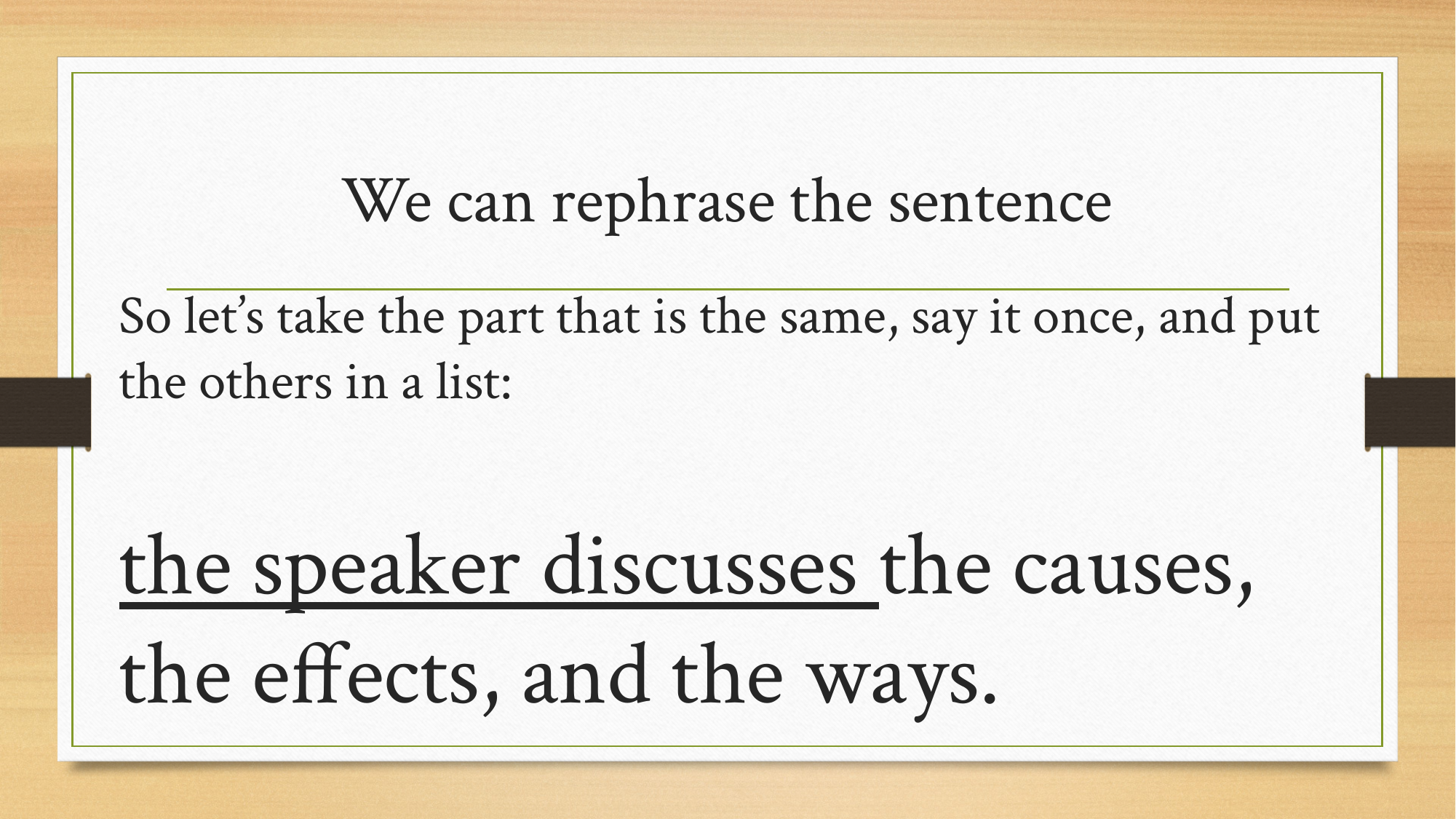

# We can rephrase the sentence
So let’s take the part that is the same, say it once, and put the others in a list:
the speaker discusses the causes, the effects, and the ways.